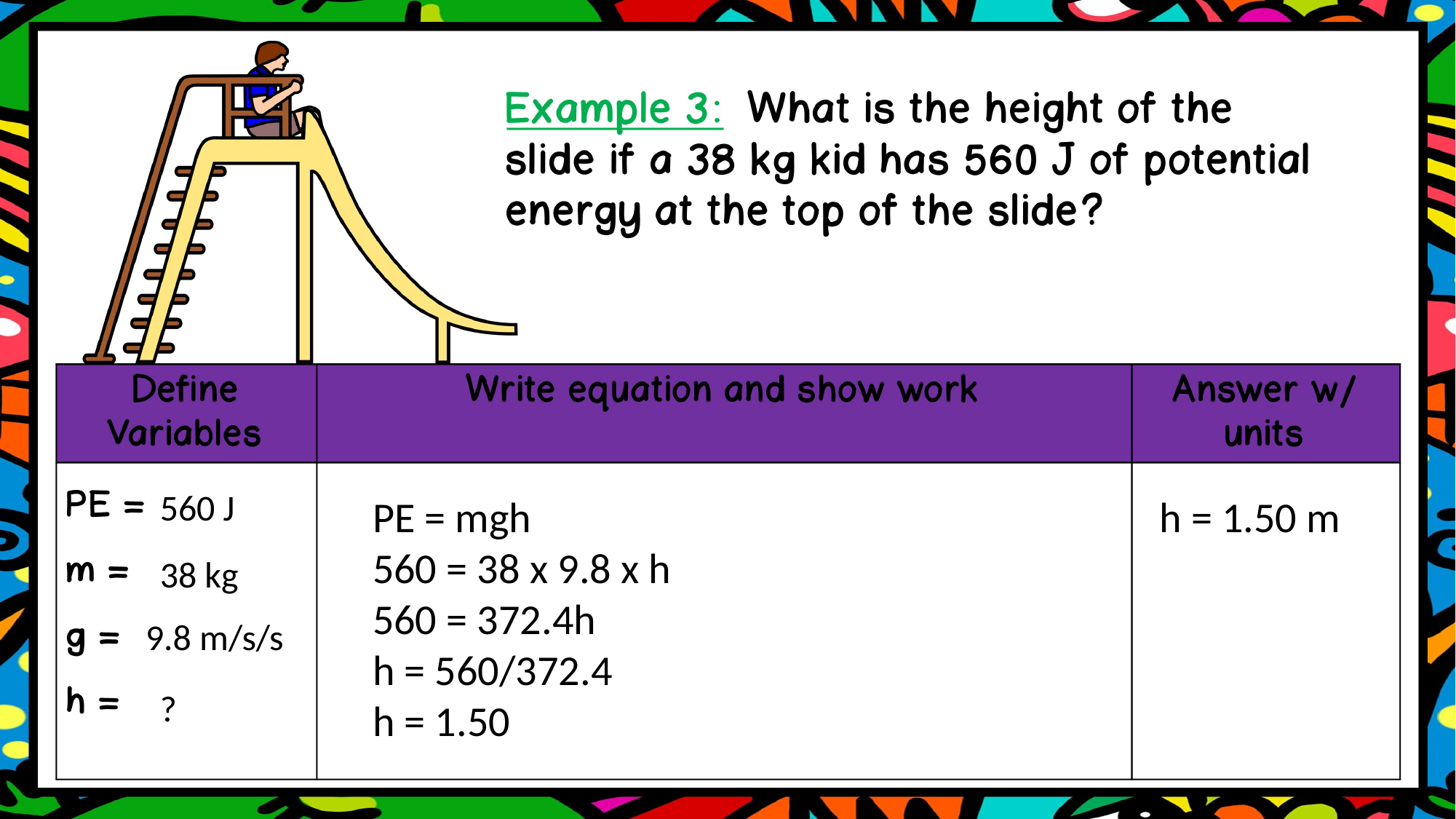

560 J
PE = mgh
560 = 38 x 9.8 x h
560 = 372.4h
h = 560/372.4
h = 1.50
h = 1.50 m
38 kg
9.8 m/s/s
?